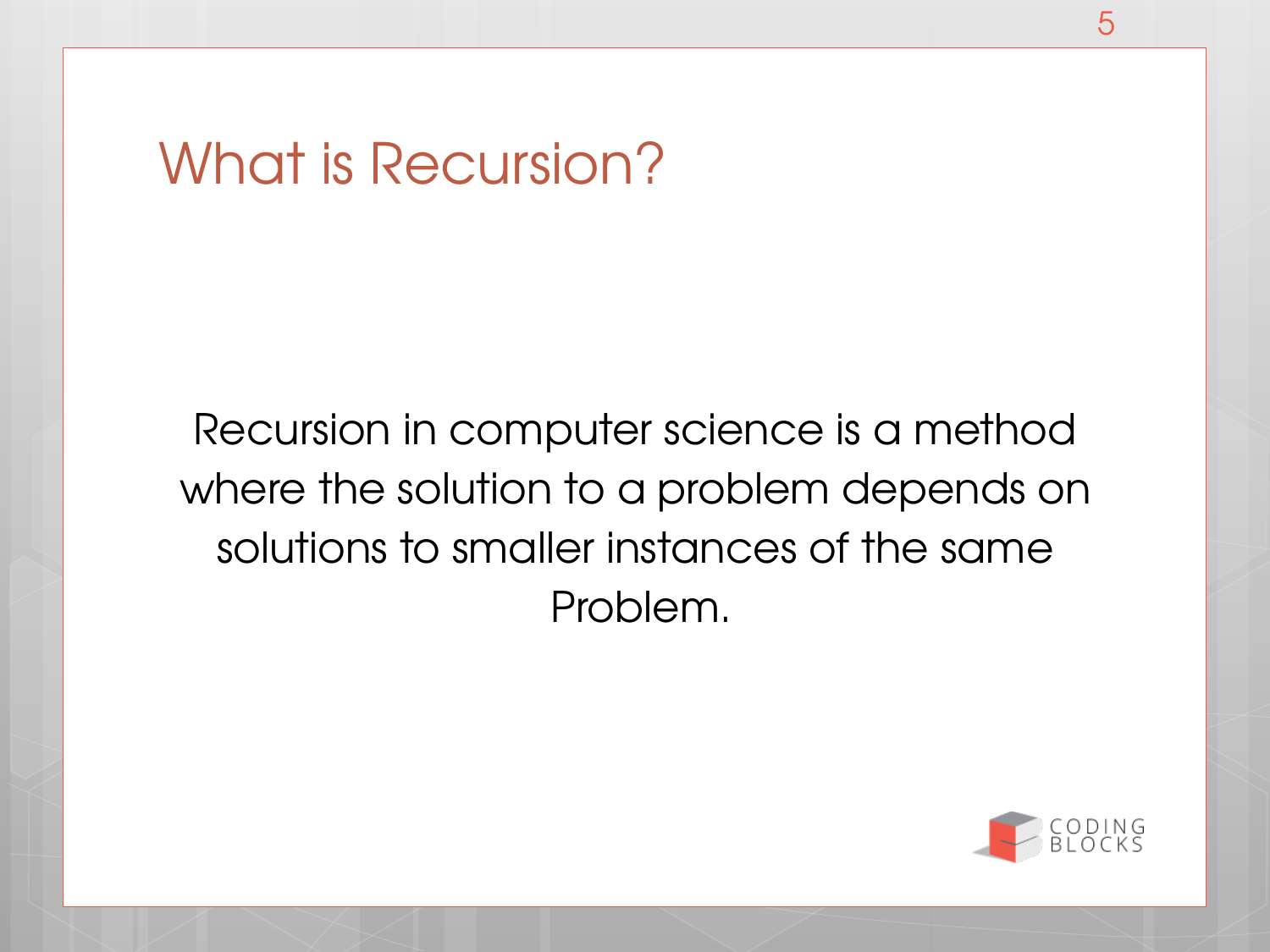

5
# What is Recursion?
Recursion in computer science is a method
where the solution to a problem depends on
solutions to smaller instances of the same
Problem.